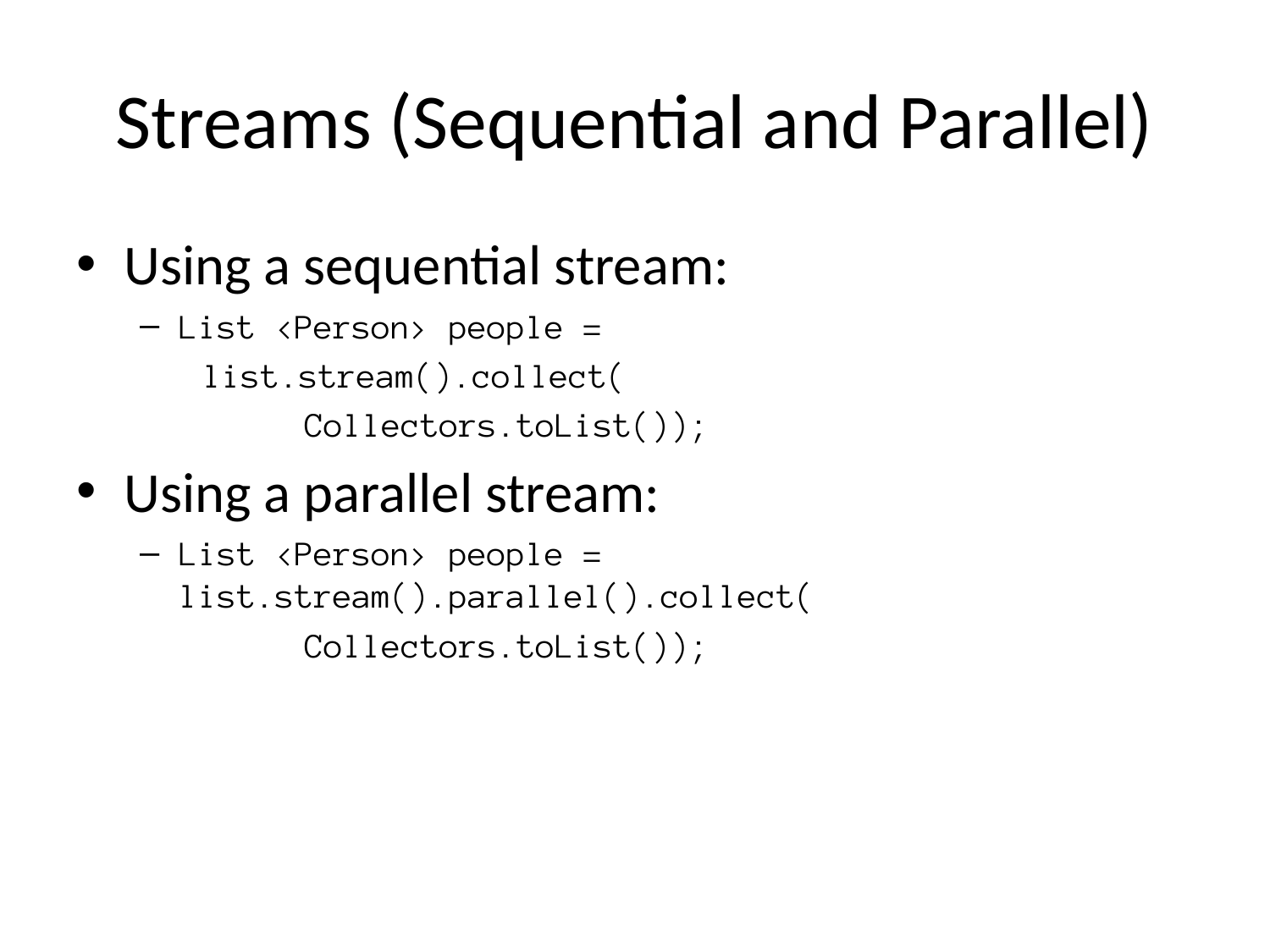

# Streams (Sequential and Parallel)
Using a sequential stream:
List <Person> people =
list.stream().collect(
	  Collectors.toList());
Using a parallel stream:
List <Person> people = 		   	list.stream().parallel().collect(
	  Collectors.toList());